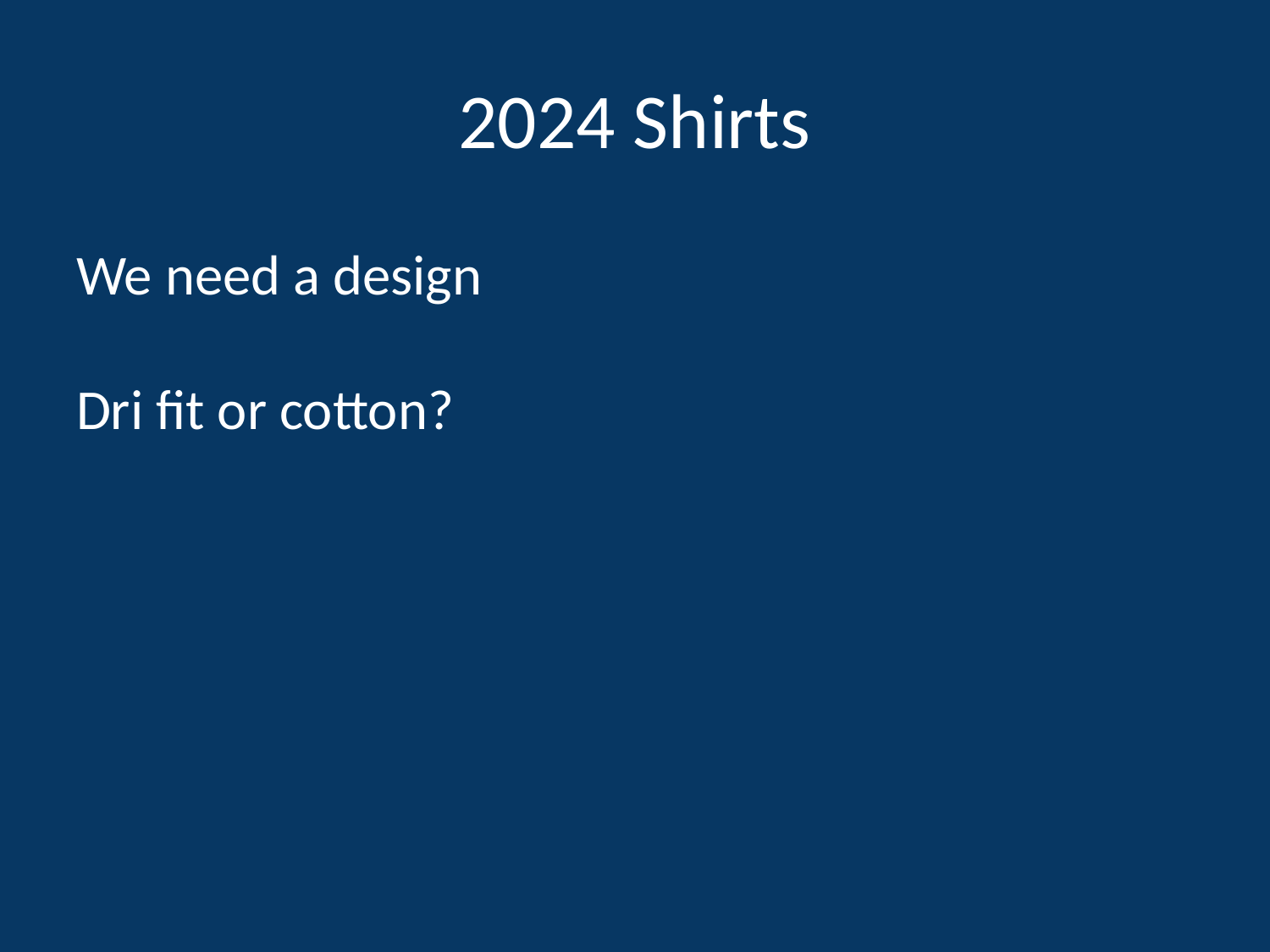

# 2024 Shirts
We need a design
Dri fit or cotton?